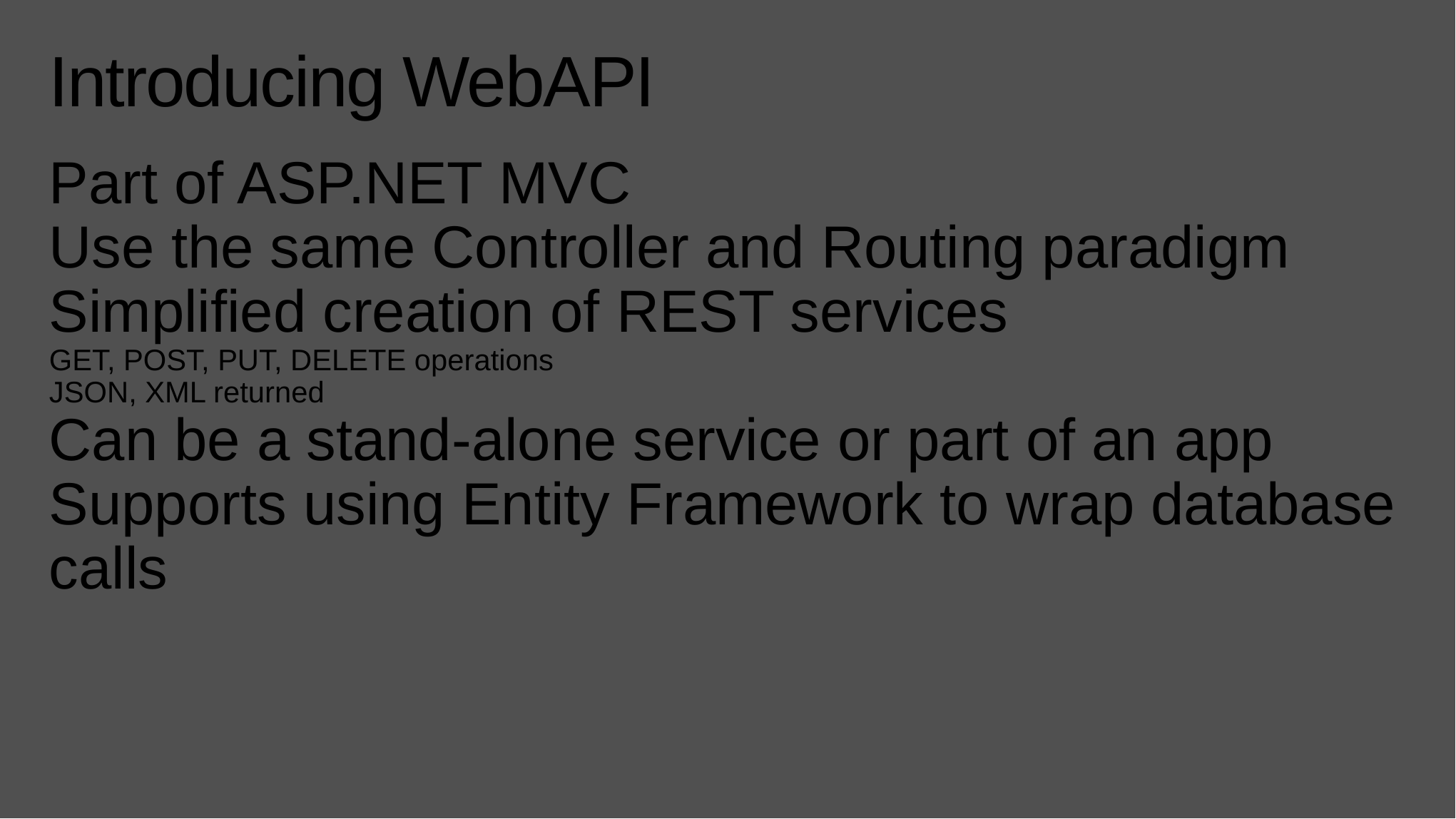

# Introducing WebAPI
Part of ASP.NET MVC
Use the same Controller and Routing paradigm
Simplified creation of REST services
GET, POST, PUT, DELETE operations
JSON, XML returned
Can be a stand-alone service or part of an app
Supports using Entity Framework to wrap database calls